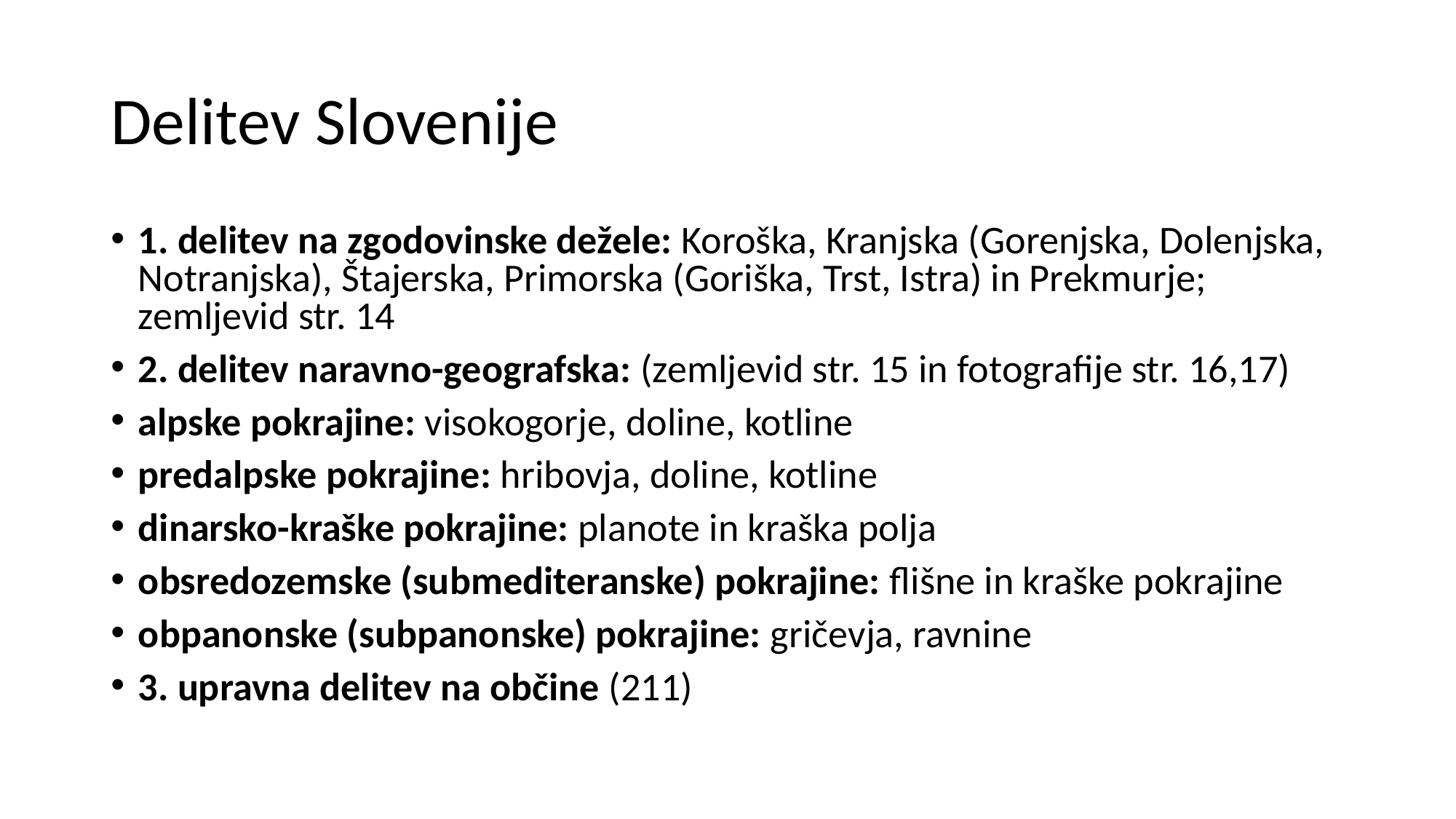

# Delitev Slovenije
1. delitev na zgodovinske dežele: Koroška, Kranjska (Gorenjska, Dolenjska, Notranjska), Štajerska, Primorska (Goriška, Trst, Istra) in Prekmurje; zemljevid str. 14
2. delitev naravno-geografska: (zemljevid str. 15 in fotografije str. 16,17)
alpske pokrajine: visokogorje, doline, kotline
predalpske pokrajine: hribovja, doline, kotline
dinarsko-kraške pokrajine: planote in kraška polja
obsredozemske (submediteranske) pokrajine: flišne in kraške pokrajine
obpanonske (subpanonske) pokrajine: gričevja, ravnine
3. upravna delitev na občine (211)